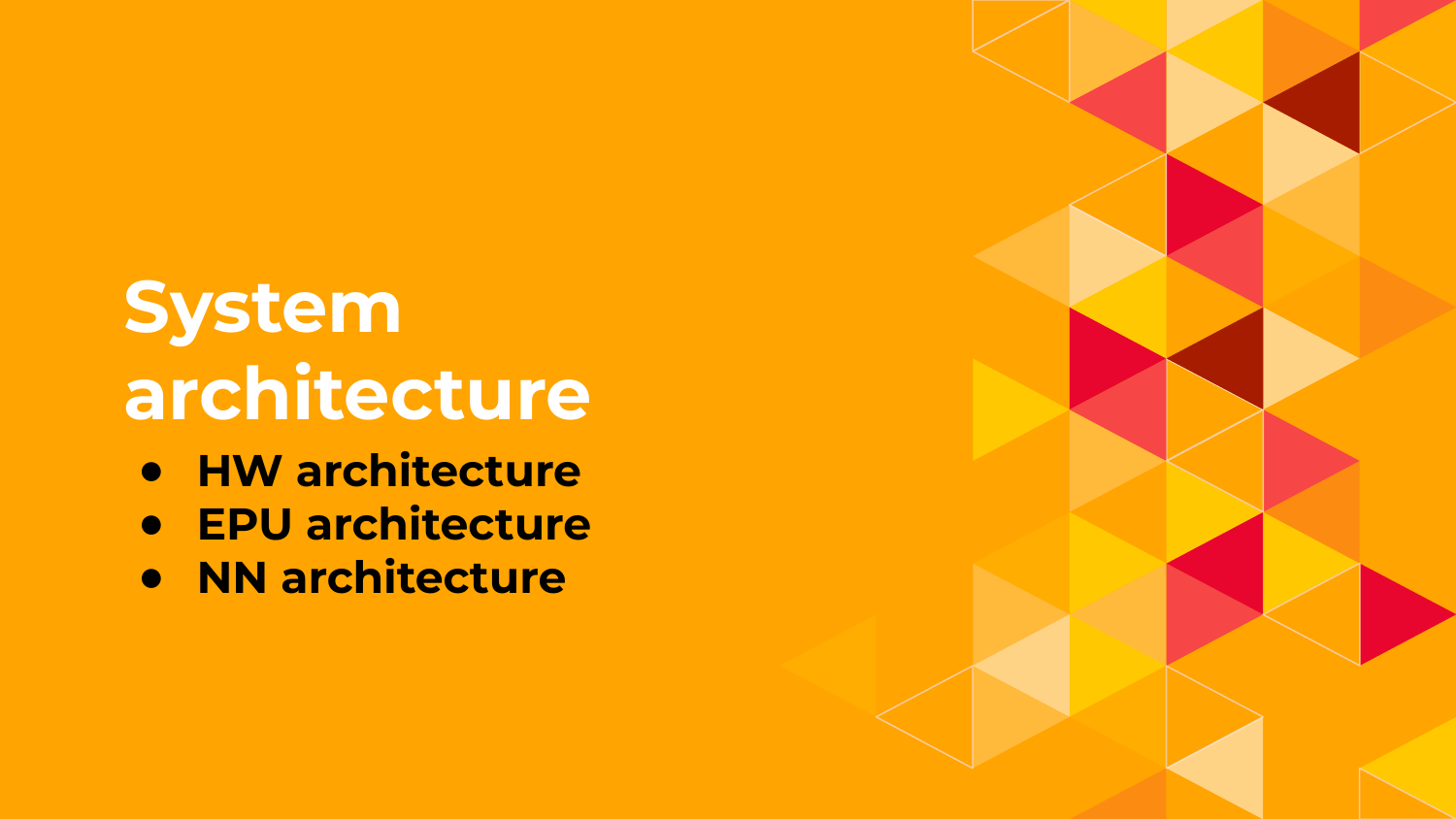

# System architecture
HW architecture
EPU architecture
NN architecture